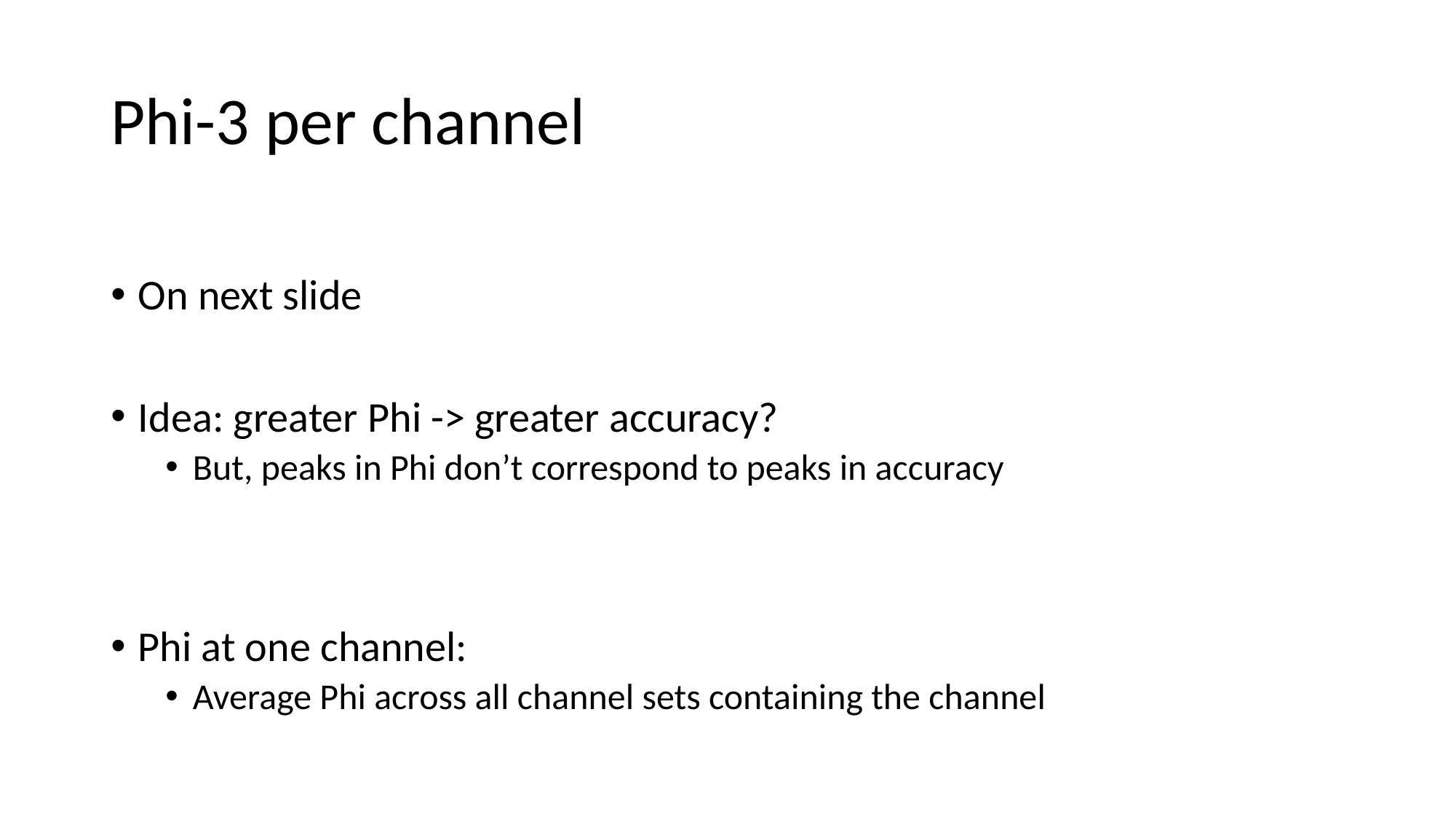

# Phi-3 per channel

On next slide

Idea: greater Phi -> greater accuracy?
But, peaks in Phi don’t correspond to peaks in accuracy

Phi at one channel:
Average Phi across all channel sets containing the channel